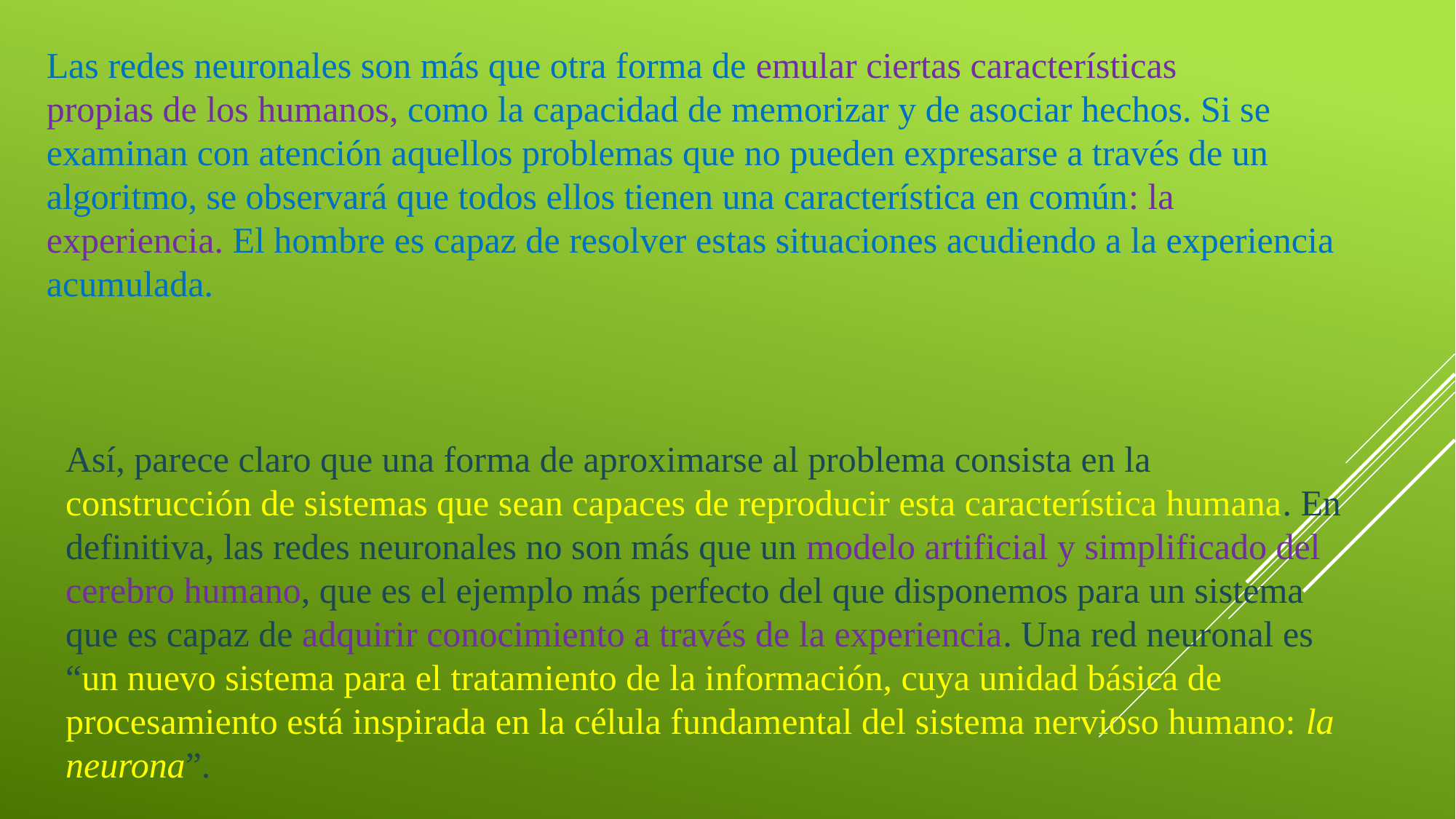

Las redes neuronales son más que otra forma de emular ciertas características
propias de los humanos, como la capacidad de memorizar y de asociar hechos. Si se
examinan con atención aquellos problemas que no pueden expresarse a través de un
algoritmo, se observará que todos ellos tienen una característica en común: la
experiencia. El hombre es capaz de resolver estas situaciones acudiendo a la experiencia
acumulada.
Así, parece claro que una forma de aproximarse al problema consista en la
construcción de sistemas que sean capaces de reproducir esta característica humana. En
definitiva, las redes neuronales no son más que un modelo artificial y simplificado del
cerebro humano, que es el ejemplo más perfecto del que disponemos para un sistema
que es capaz de adquirir conocimiento a través de la experiencia. Una red neuronal es
“un nuevo sistema para el tratamiento de la información, cuya unidad básica de
procesamiento está inspirada en la célula fundamental del sistema nervioso humano: la
neurona”.